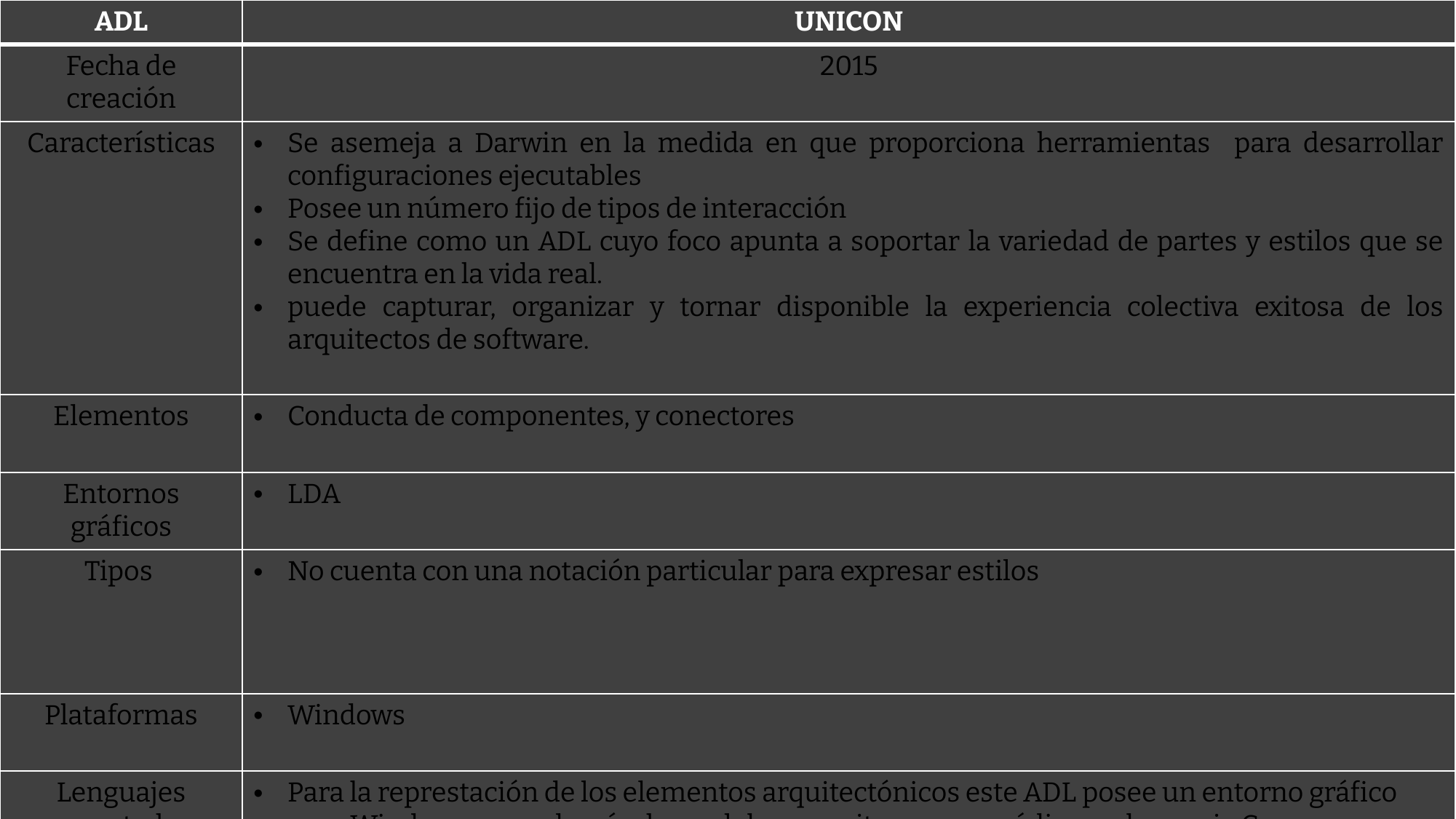

| ADL | UNICON |
| --- | --- |
| Fecha de creación | 2015 |
| Características | Se asemeja a Darwin en la medida en que proporciona herramientas para desarrollar configuraciones ejecutables Posee un número fijo de tipos de interacción Se define como un ADL cuyo foco apunta a soportar la variedad de partes y estilos que se encuentra en la vida real. puede capturar, organizar y tornar disponible la experiencia colectiva exitosa de los arquitectos de software. |
| Elementos | Conducta de componentes, y conectores |
| Entornos gráficos | LDA |
| Tipos | No cuenta con una notación particular para expresar estilos |
| Plataformas | Windows |
| Lenguajes soportados | Para la represtación de los elementos arquitectónicos este ADL posee un entorno gráfico para Windows, que además de modelar permite generar código en lenguaje C. |